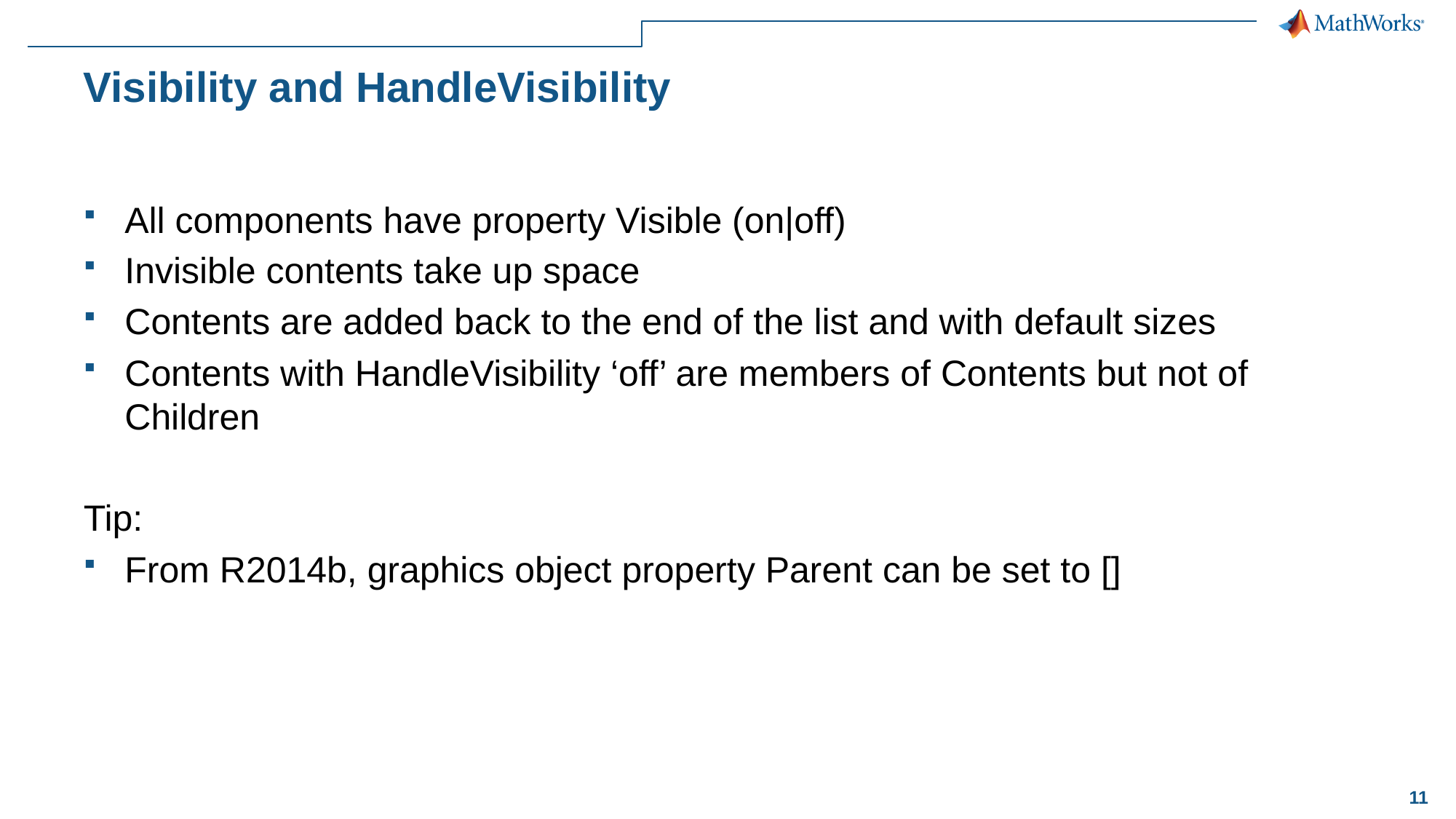

# Visibility and HandleVisibility
All components have property Visible (on|off)
Invisible contents take up space
Contents are added back to the end of the list and with default sizes
Contents with HandleVisibility ‘off’ are members of Contents but not of Children

Tip:
From R2014b, graphics object property Parent can be set to []